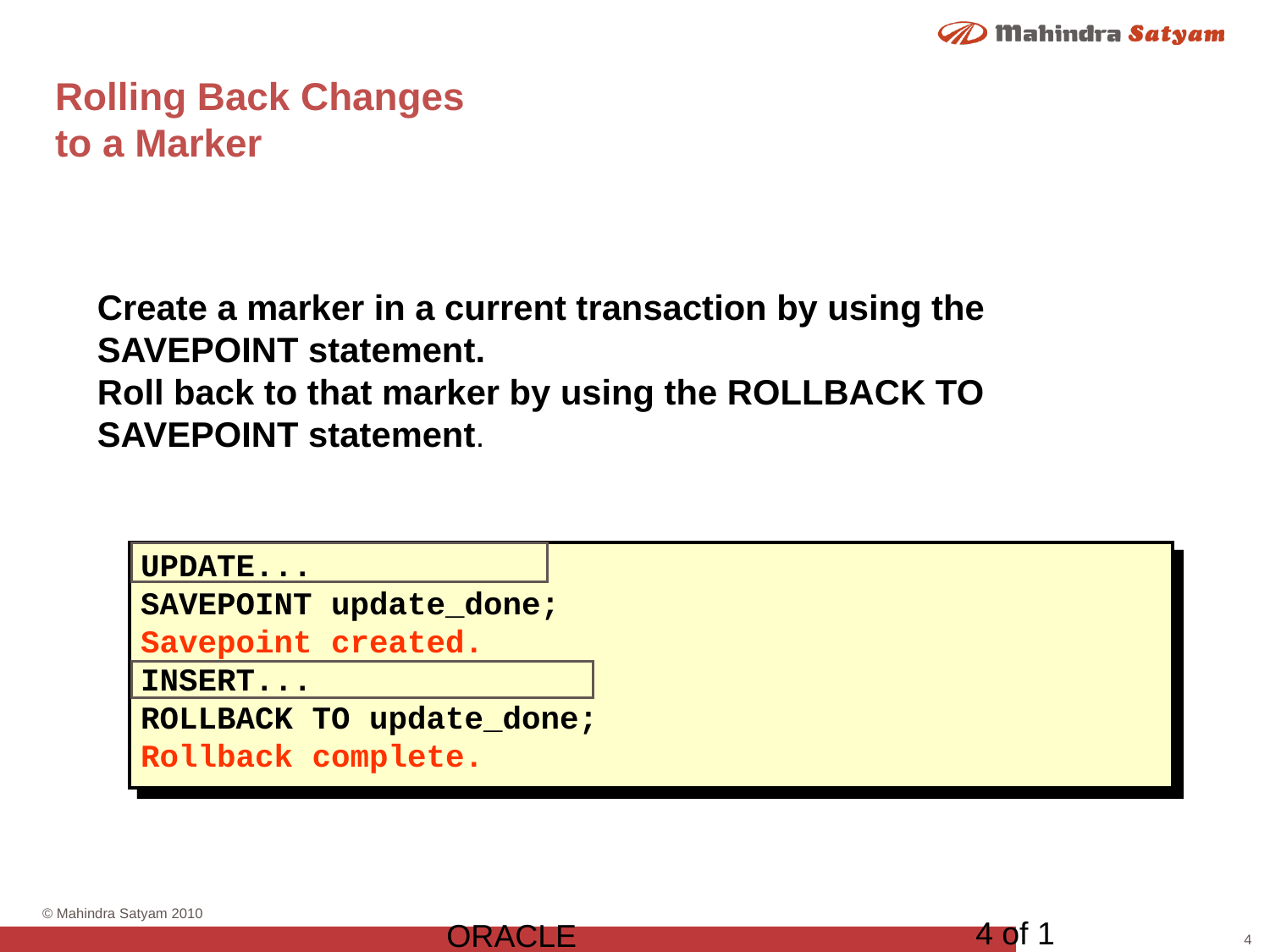

# Rolling Back Changes to a Marker
Create a marker in a current transaction by using the SAVEPOINT statement.
Roll back to that marker by using the ROLLBACK TO SAVEPOINT statement.
UPDATE...
SAVEPOINT update_done;
Savepoint created.
INSERT...
ROLLBACK TO update_done;
Rollback complete.

4 of 1
ORACLE